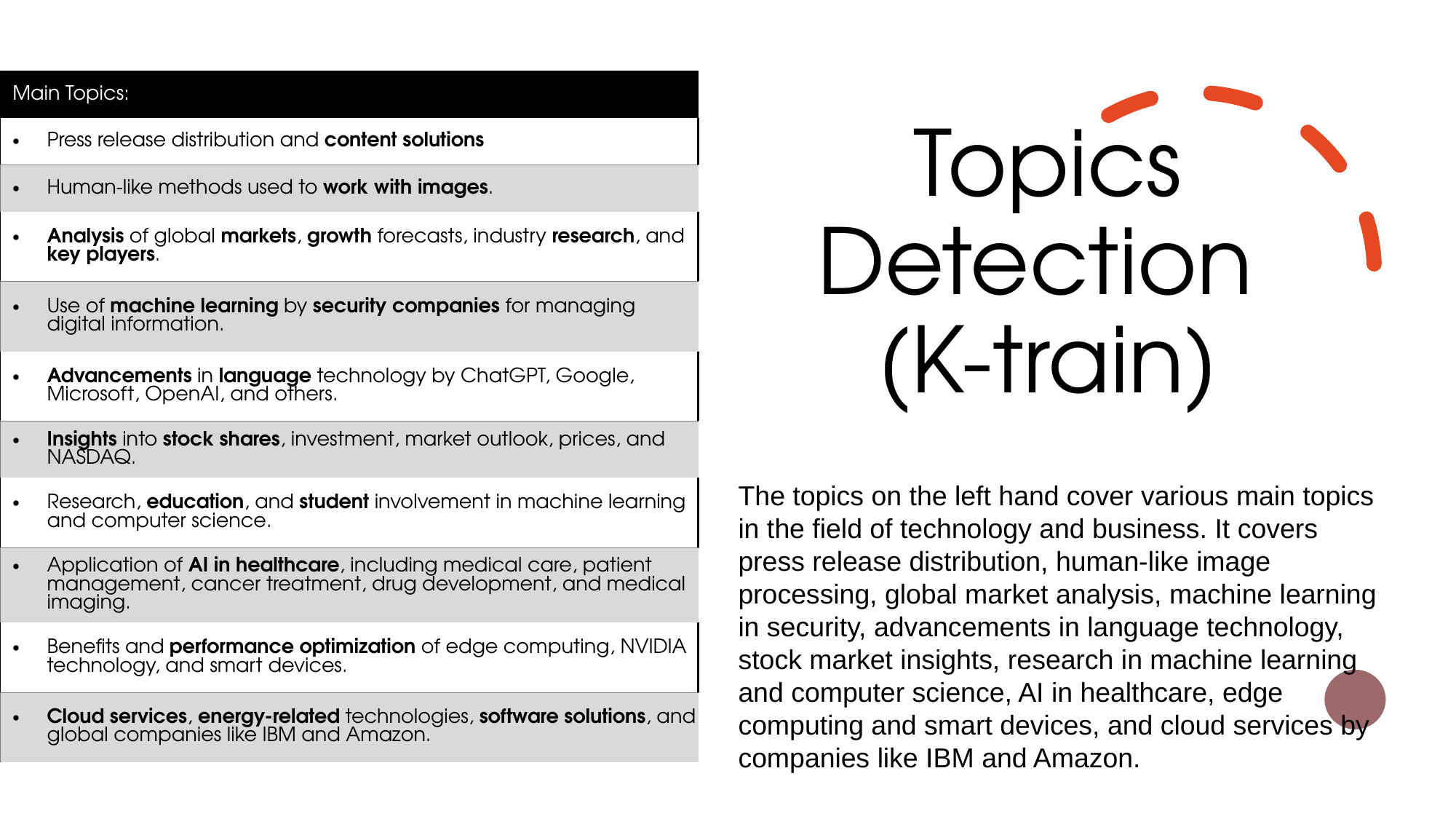

| Main Topics: |
| --- |
| Press release distribution and content solutions |
| Human-like methods used to work with images. |
| Analysis of global markets, growth forecasts, industry research, and key players. |
| Use of machine learning by security companies for managing digital information. |
| Advancements in language technology by ChatGPT, Google, Microsoft, OpenAI, and others. |
| Insights into stock shares, investment, market outlook, prices, and NASDAQ. |
| Research, education, and student involvement in machine learning and computer science. |
| Application of AI in healthcare, including medical care, patient management, cancer treatment, drug development, and medical imaging. |
| Benefits and performance optimization of edge computing, NVIDIA technology, and smart devices. |
| Cloud services, energy-related technologies, software solutions, and global companies like IBM and Amazon. |
# Topics Detection (K-train)

The topics on the left hand cover various main topics in the field of technology and business. It covers press release distribution, human-like image processing, global market analysis, machine learning in security, advancements in language technology, stock market insights, research in machine learning and computer science, AI in healthcare, edge computing and smart devices, and cloud services by companies like IBM and Amazon.

8